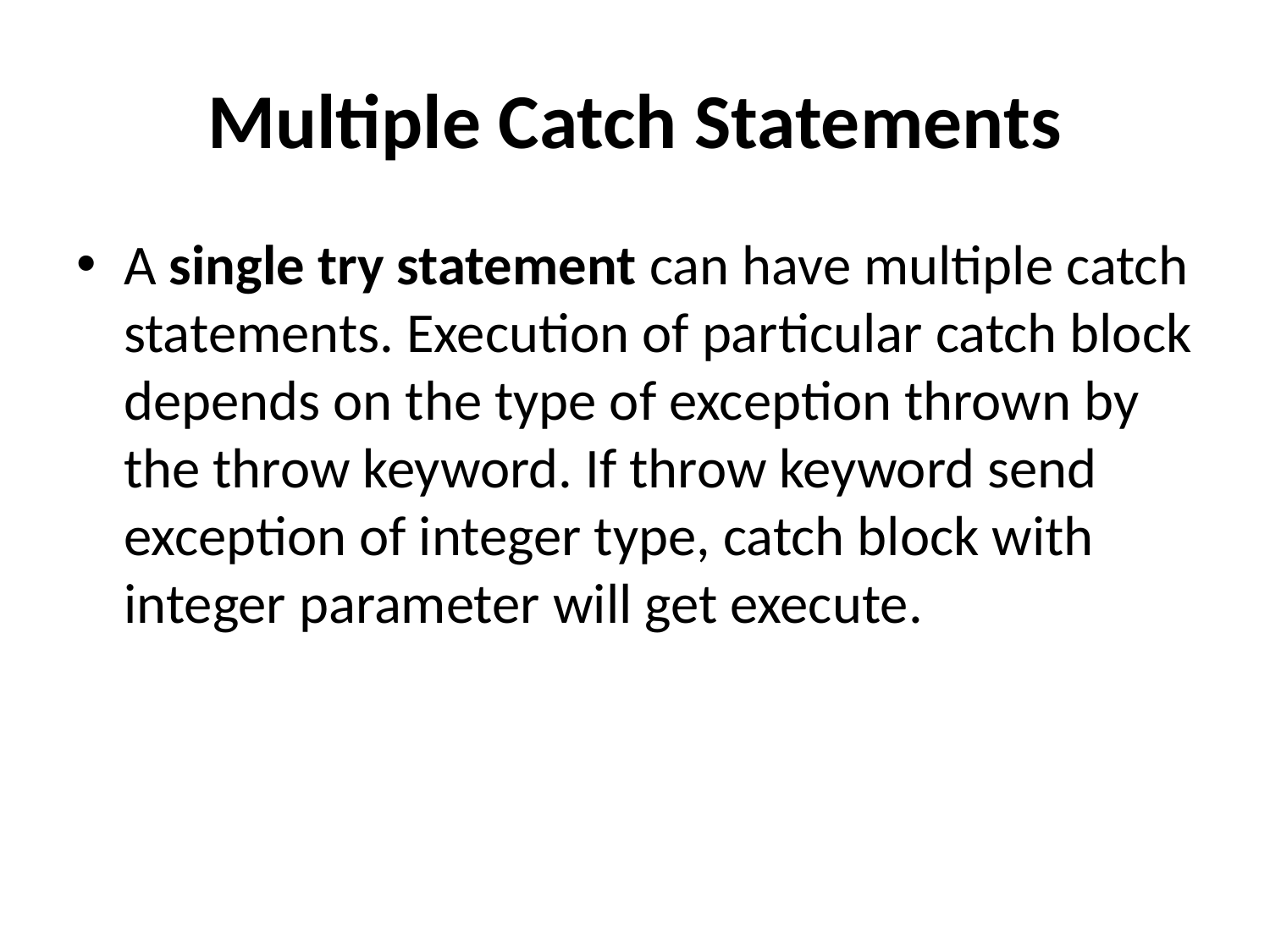

# Multiple Catch Statements
A single try statement can have multiple catch statements. Execution of particular catch block depends on the type of exception thrown by the throw keyword. If throw keyword send exception of integer type, catch block with integer parameter will get execute.